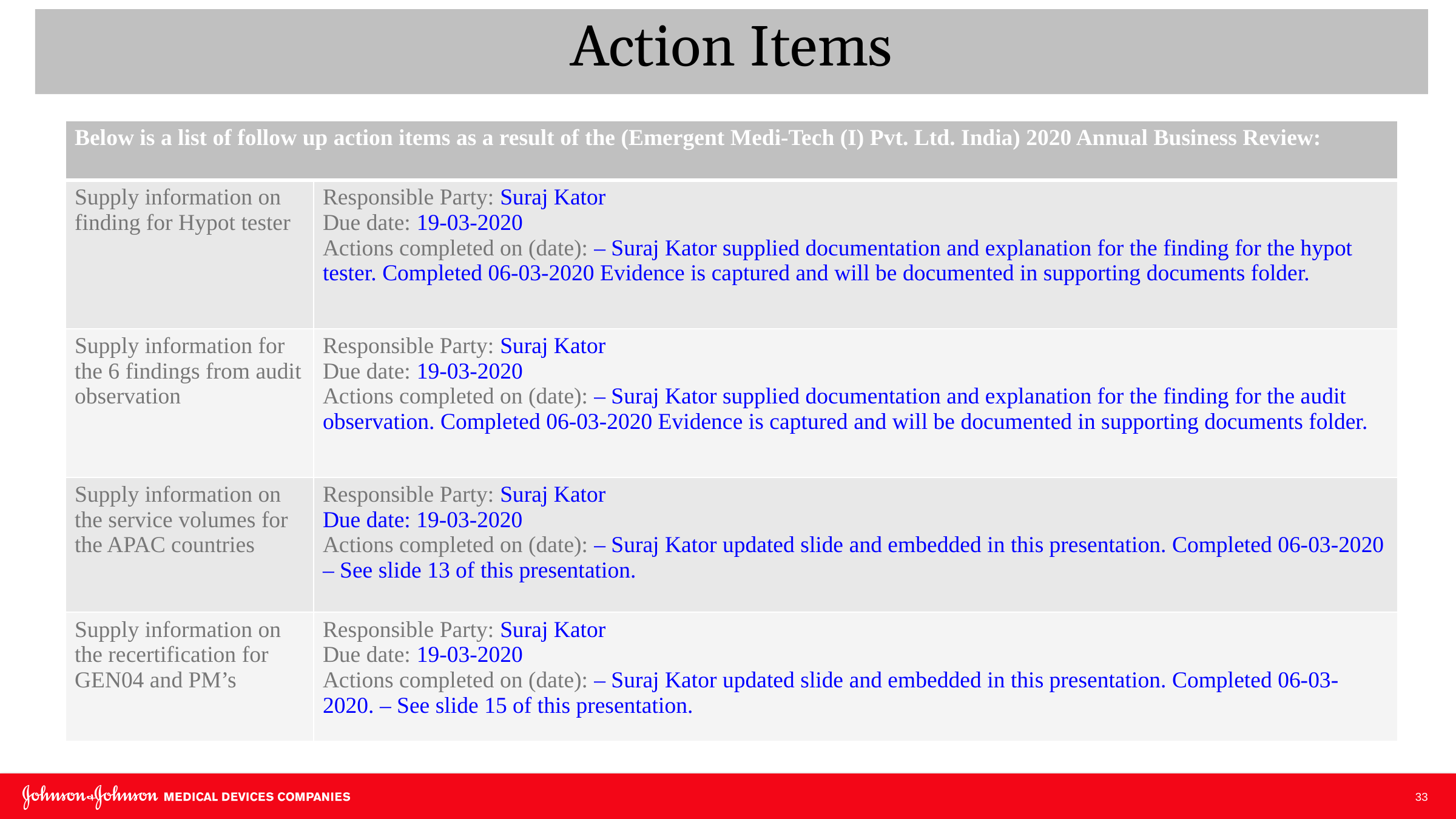

Action Items
| Below is a list of follow up action items as a result of the (Emergent Medi-Tech (I) Pvt. Ltd. India) 2020 Annual Business Review: |  |
| --- | --- |
| Supply information on finding for Hypot tester | Responsible Party: Suraj Kator Due date: 19-03-2020 Actions completed on (date): – Suraj Kator supplied documentation and explanation for the finding for the hypot tester. Completed 06-03-2020 Evidence is captured and will be documented in supporting documents folder. |
| Supply information for the 6 findings from audit observation | Responsible Party: Suraj Kator Due date: 19-03-2020 Actions completed on (date): – Suraj Kator supplied documentation and explanation for the finding for the audit observation. Completed 06-03-2020 Evidence is captured and will be documented in supporting documents folder. |
| Supply information on the service volumes for the APAC countries | Responsible Party: Suraj Kator Due date: 19-03-2020 Actions completed on (date): – Suraj Kator updated slide and embedded in this presentation. Completed 06-03-2020 – See slide 13 of this presentation. |
| Supply information on the recertification for GEN04 and PM’s | Responsible Party: Suraj Kator Due date: 19-03-2020 Actions completed on (date): – Suraj Kator updated slide and embedded in this presentation. Completed 06-03-2020. – See slide 15 of this presentation. |
33